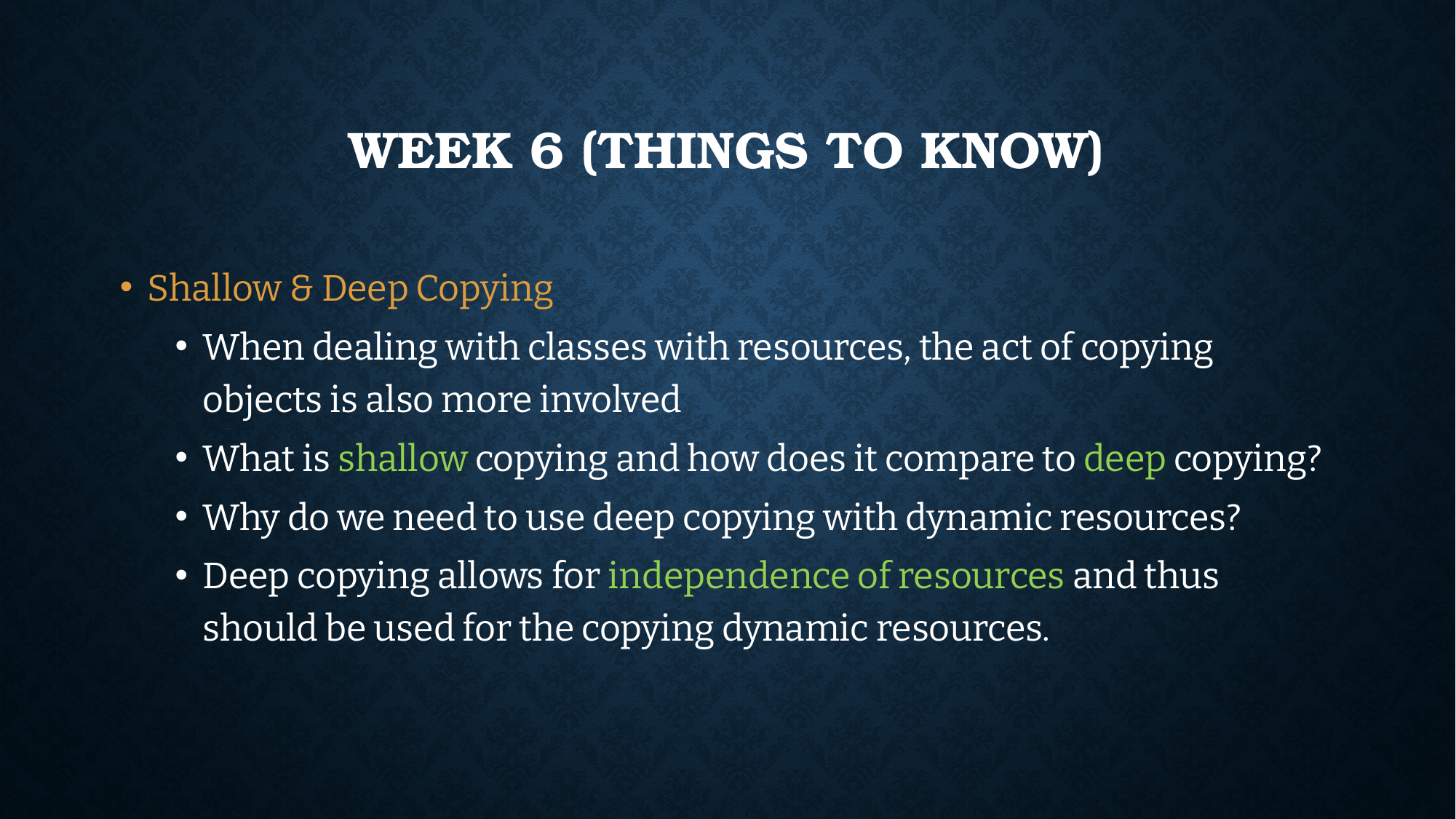

# Week 6 (Things to Know)
Shallow & Deep Copying
When dealing with classes with resources, the act of copying objects is also more involved
What is shallow copying and how does it compare to deep copying?
Why do we need to use deep copying with dynamic resources?
Deep copying allows for independence of resources and thus should be used for the copying dynamic resources.